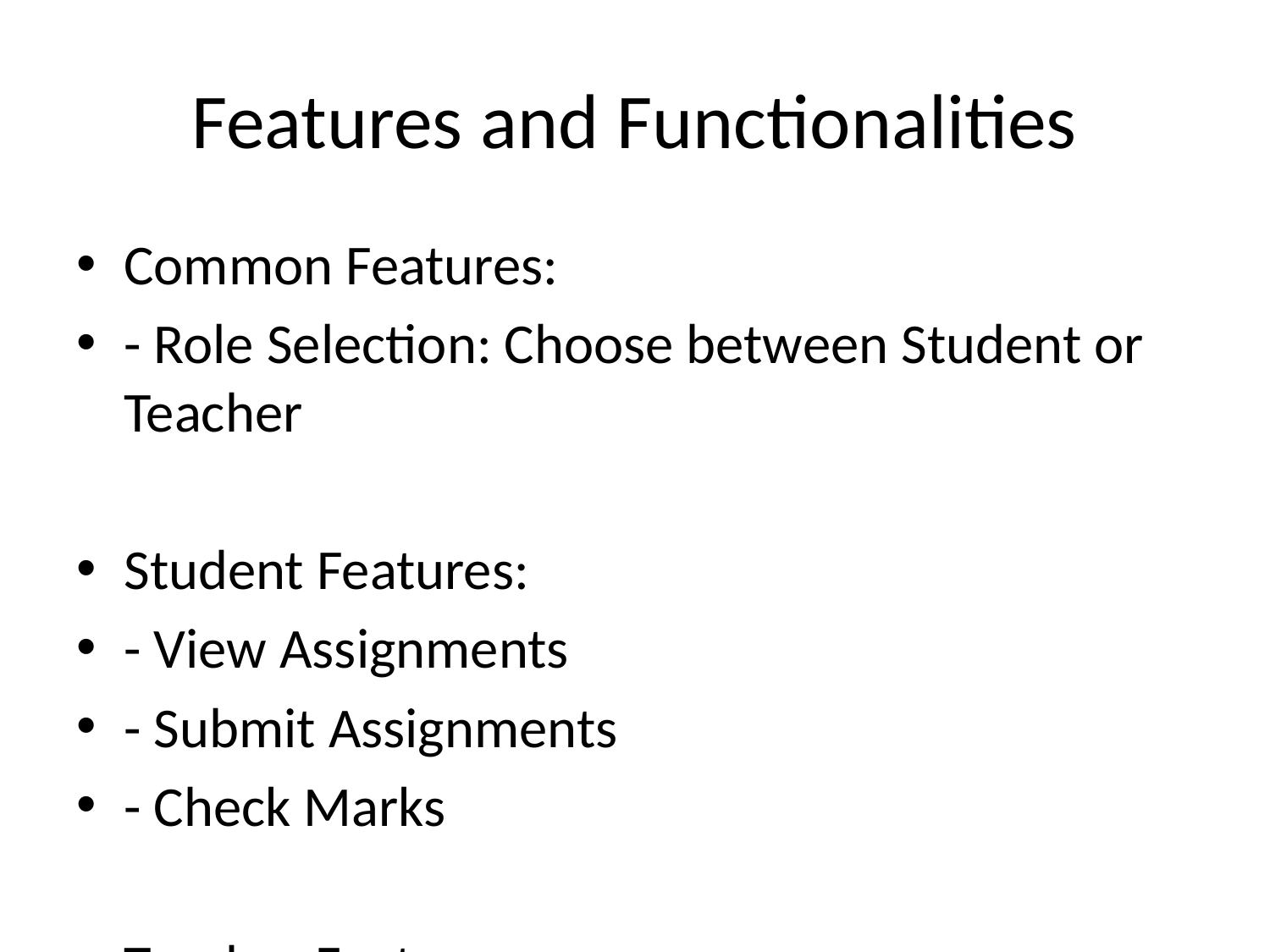

# Features and Functionalities
Common Features:
- Role Selection: Choose between Student or Teacher

Student Features:
- View Assignments
- Submit Assignments
- Check Marks

Teacher Features:
- Upload Assignments
- Assign Marks
- Manage Student Data